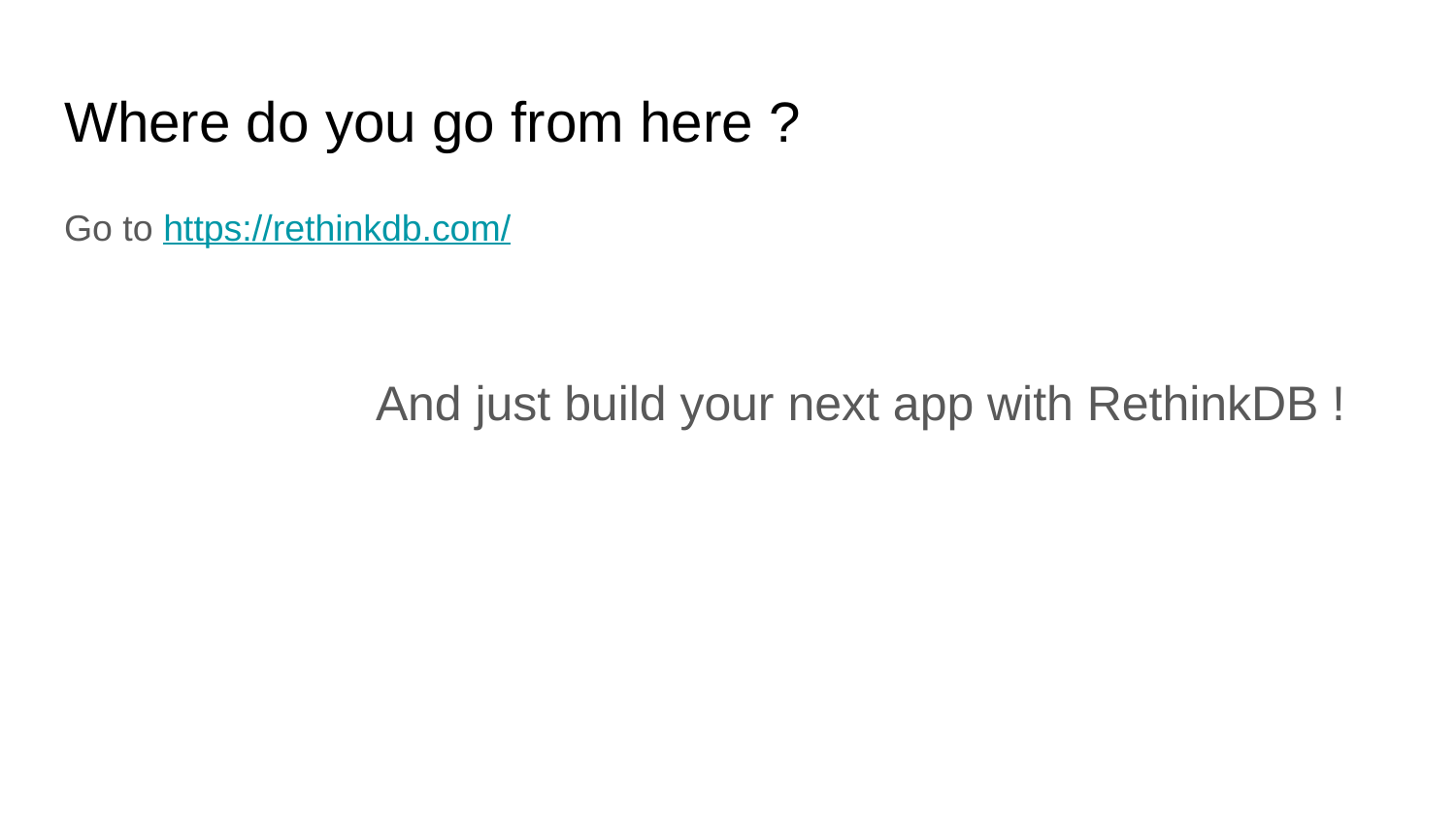

# Where do you go from here ?
Go to https://rethinkdb.com/

		  And just build your next app with RethinkDB !